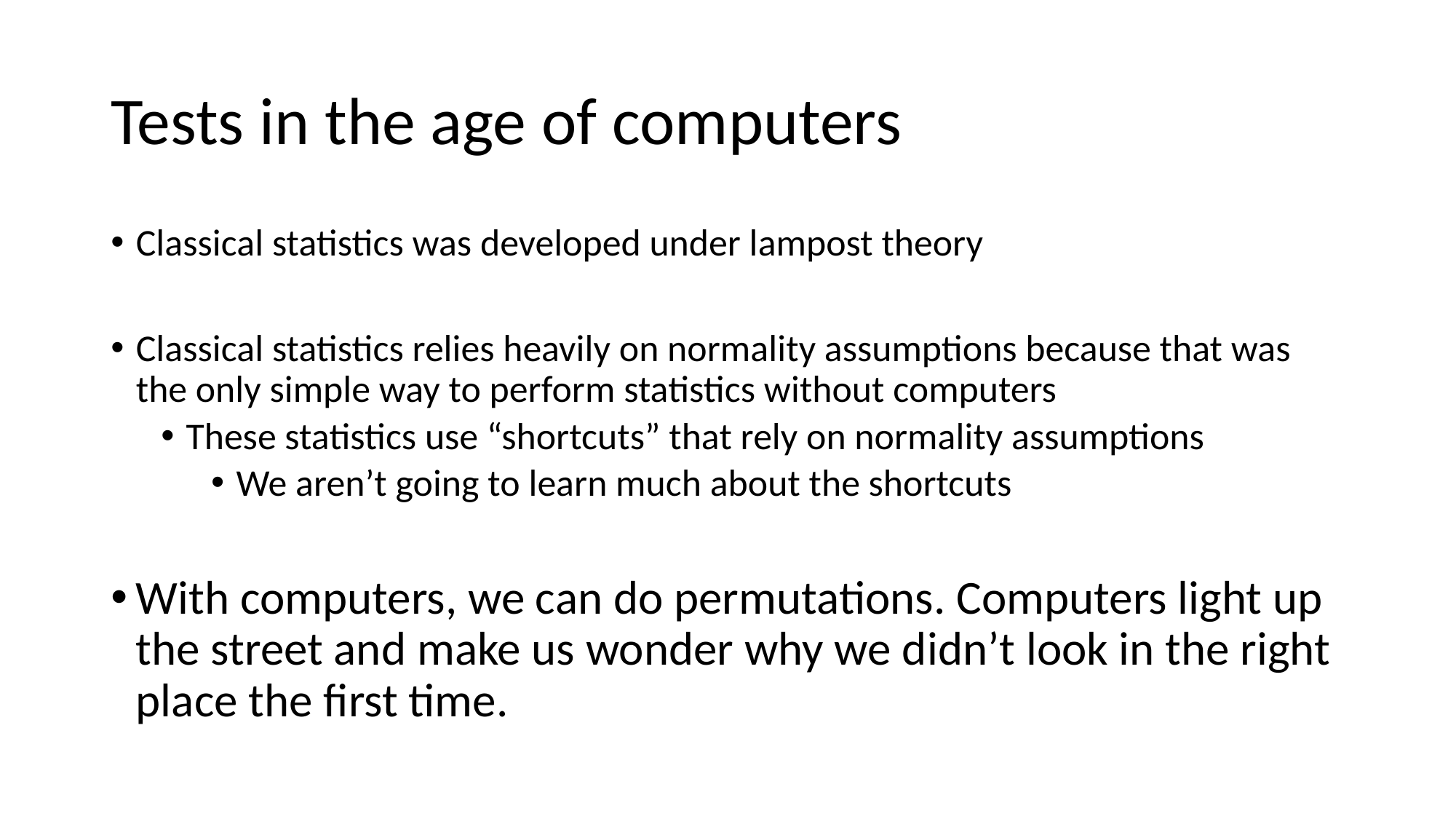

# Tests in the age of computers
Classical statistics was developed under lampost theory

Classical statistics relies heavily on normality assumptions because that was the only simple way to perform statistics without computers
These statistics use “shortcuts” that rely on normality assumptions
We aren’t going to learn much about the shortcuts

With computers, we can do permutations. Computers light up the street and make us wonder why we didn’t look in the right place the first time.